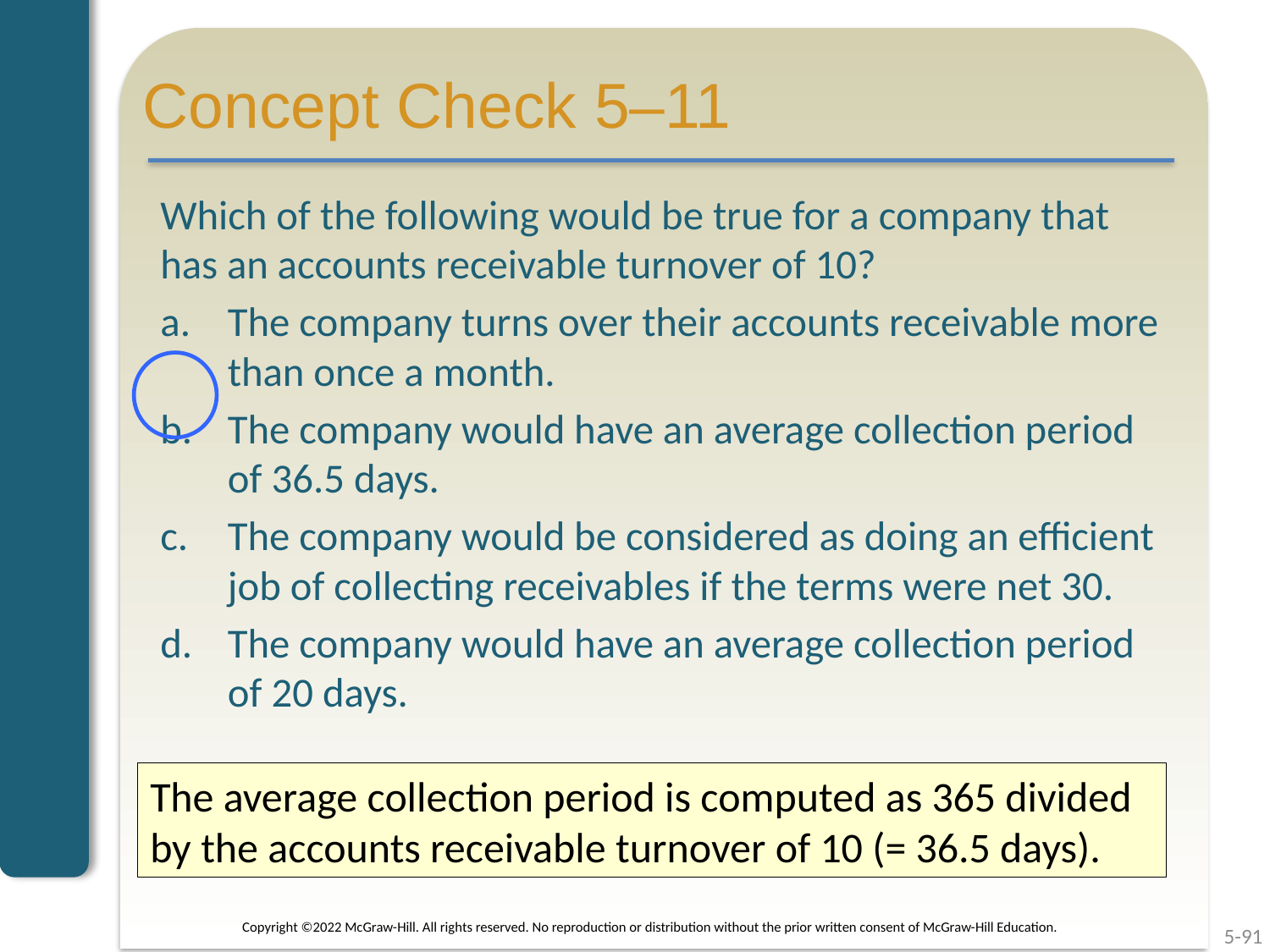

# Concept Check 5–11
Which of the following would be true for a company that has an accounts receivable turnover of 10?
The company turns over their accounts receivable more than once a month.
The company would have an average collection period of 36.5 days.
The company would be considered as doing an efficient job of collecting receivables if the terms were net 30.
The company would have an average collection period of 20 days.

The average collection period is computed as 365 divided by the accounts receivable turnover of 10 (= 36.5 days).
Copyright ©2022 McGraw-Hill. All rights reserved. No reproduction or distribution without the prior written consent of McGraw-Hill Education.
5-91